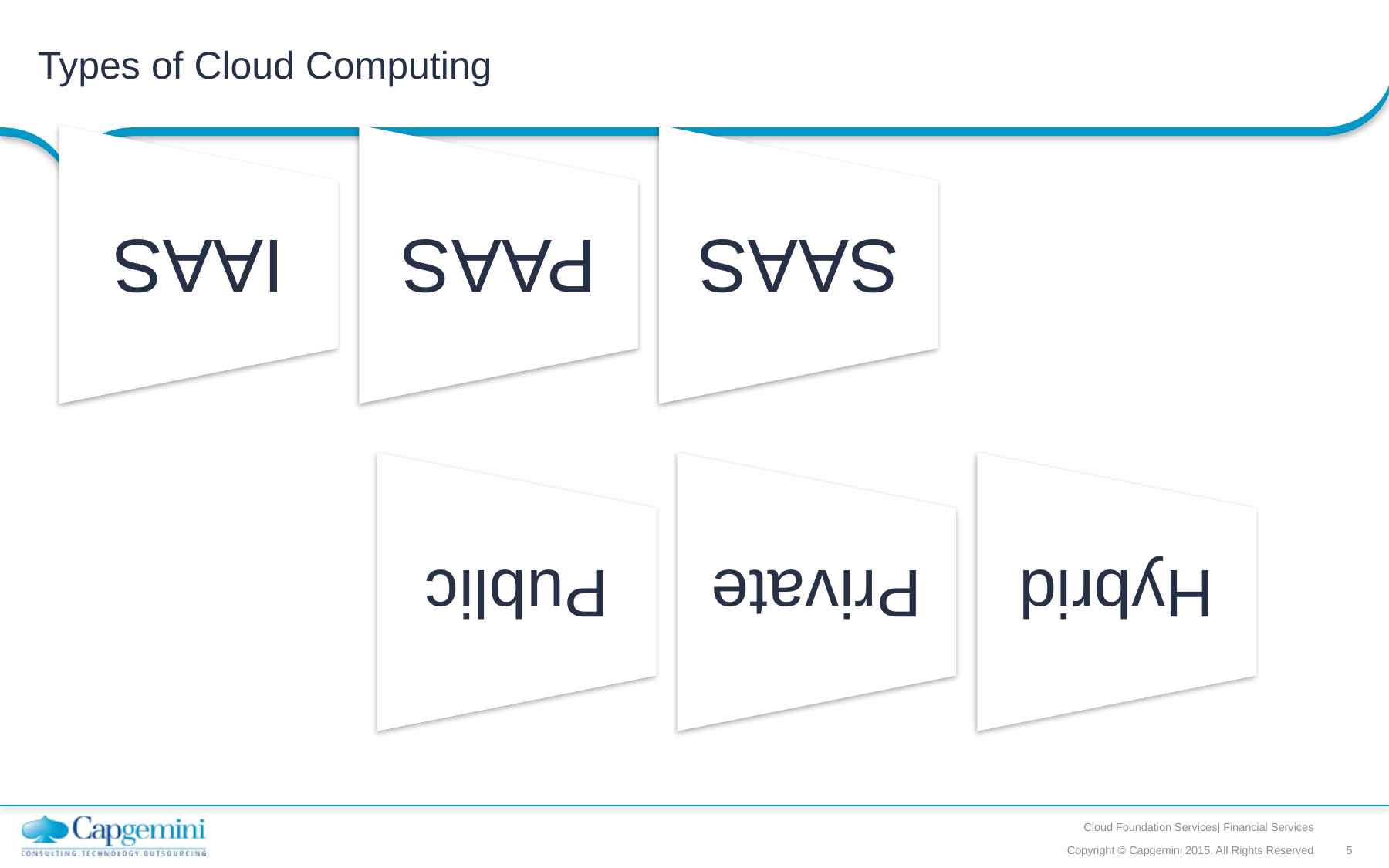

# Types of Cloud Computing
IAAS
PAAS
SAAS
Public
Private
Hybrid